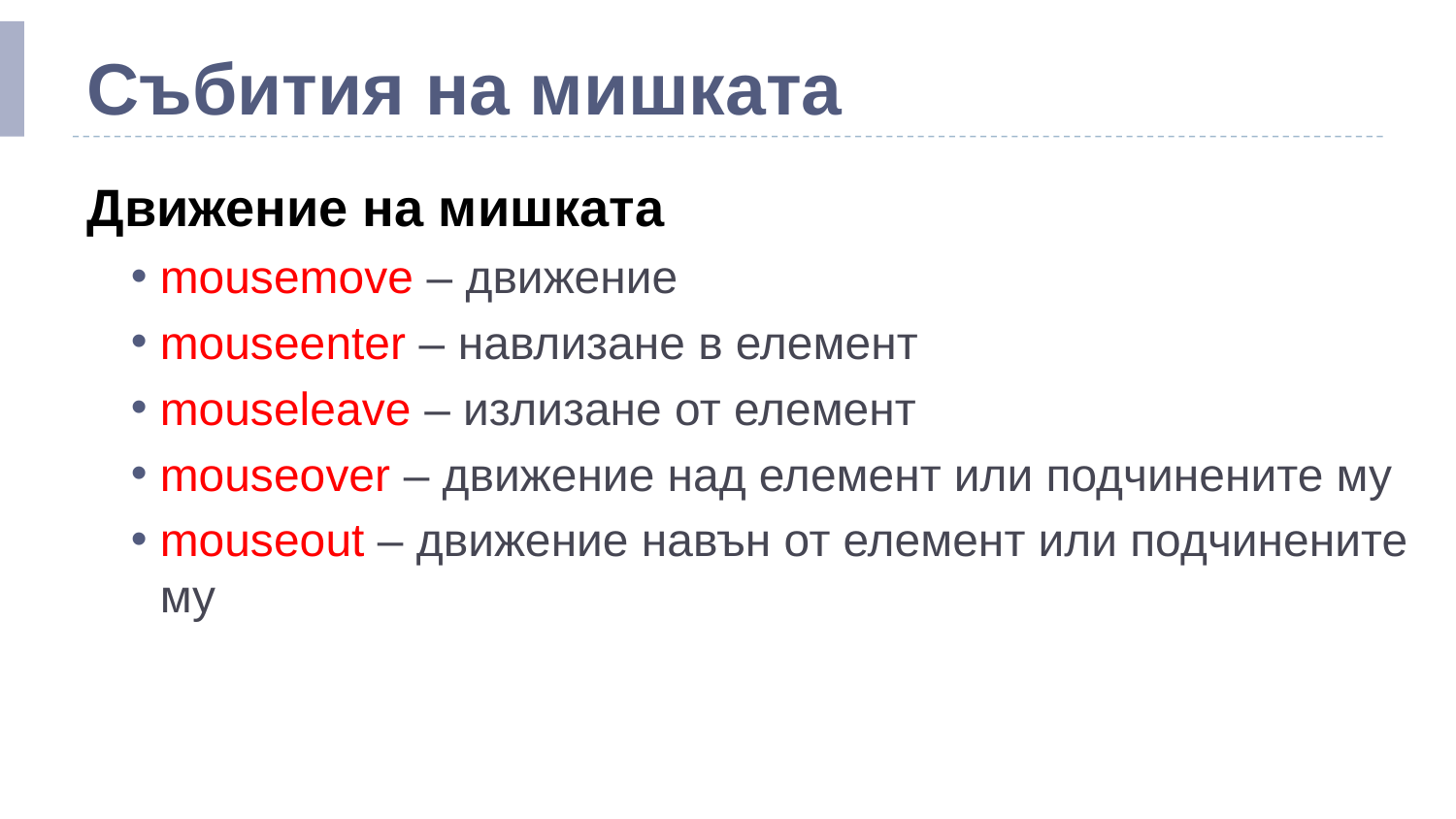

# Събития на мишката
Движение на мишката
mousemove – движение
mouseenter – навлизане в елемент
mouseleave – излизане от елемент
mouseover – движение над елемент или подчинените му
mouseout – движение навън от елемент или подчинените му